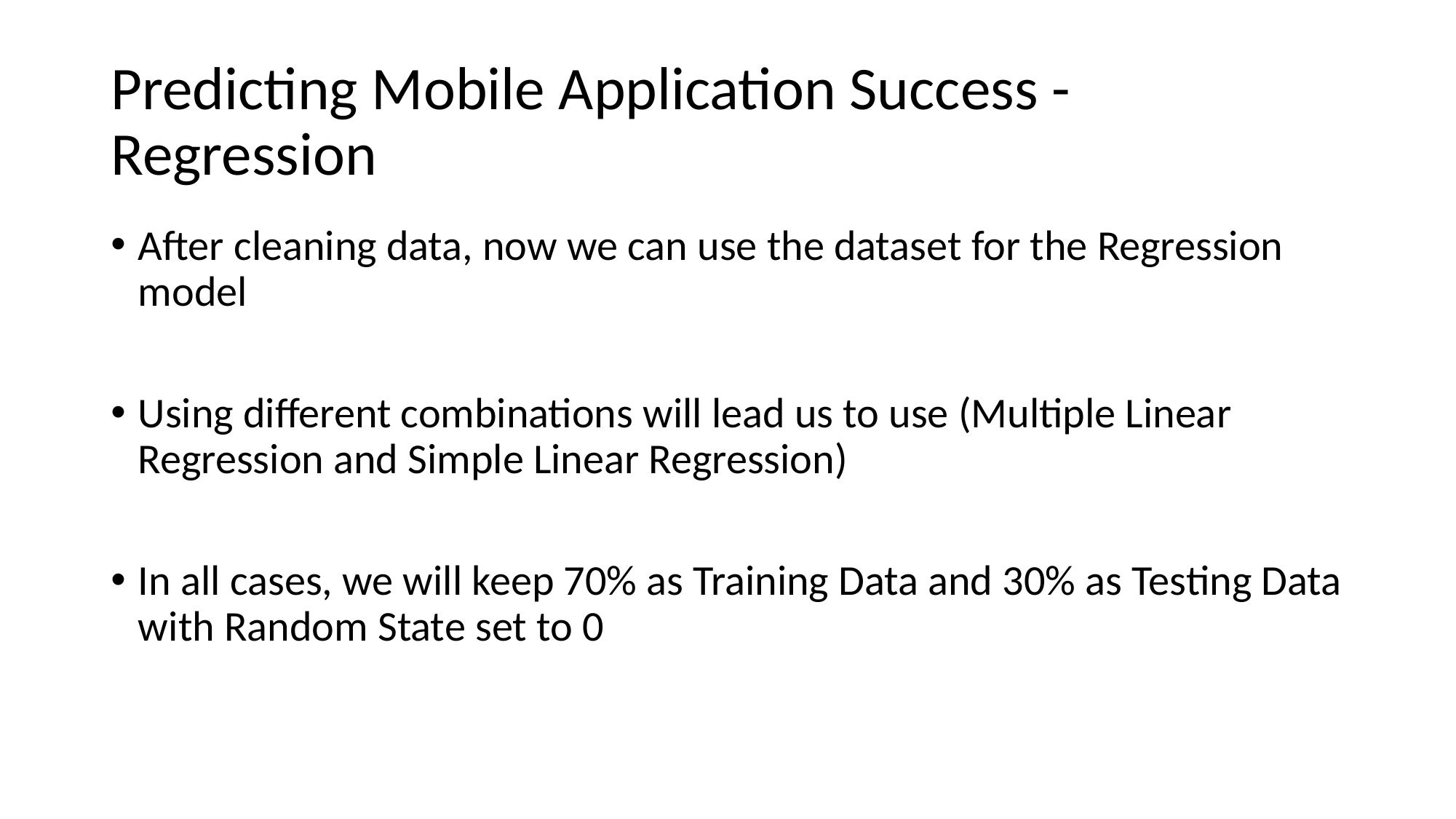

# Predicting Mobile Application Success - Regression
After cleaning data, now we can use the dataset for the Regression model

Using different combinations will lead us to use (Multiple Linear Regression and Simple Linear Regression)

In all cases, we will keep 70% as Training Data and 30% as Testing Data with Random State set to 0